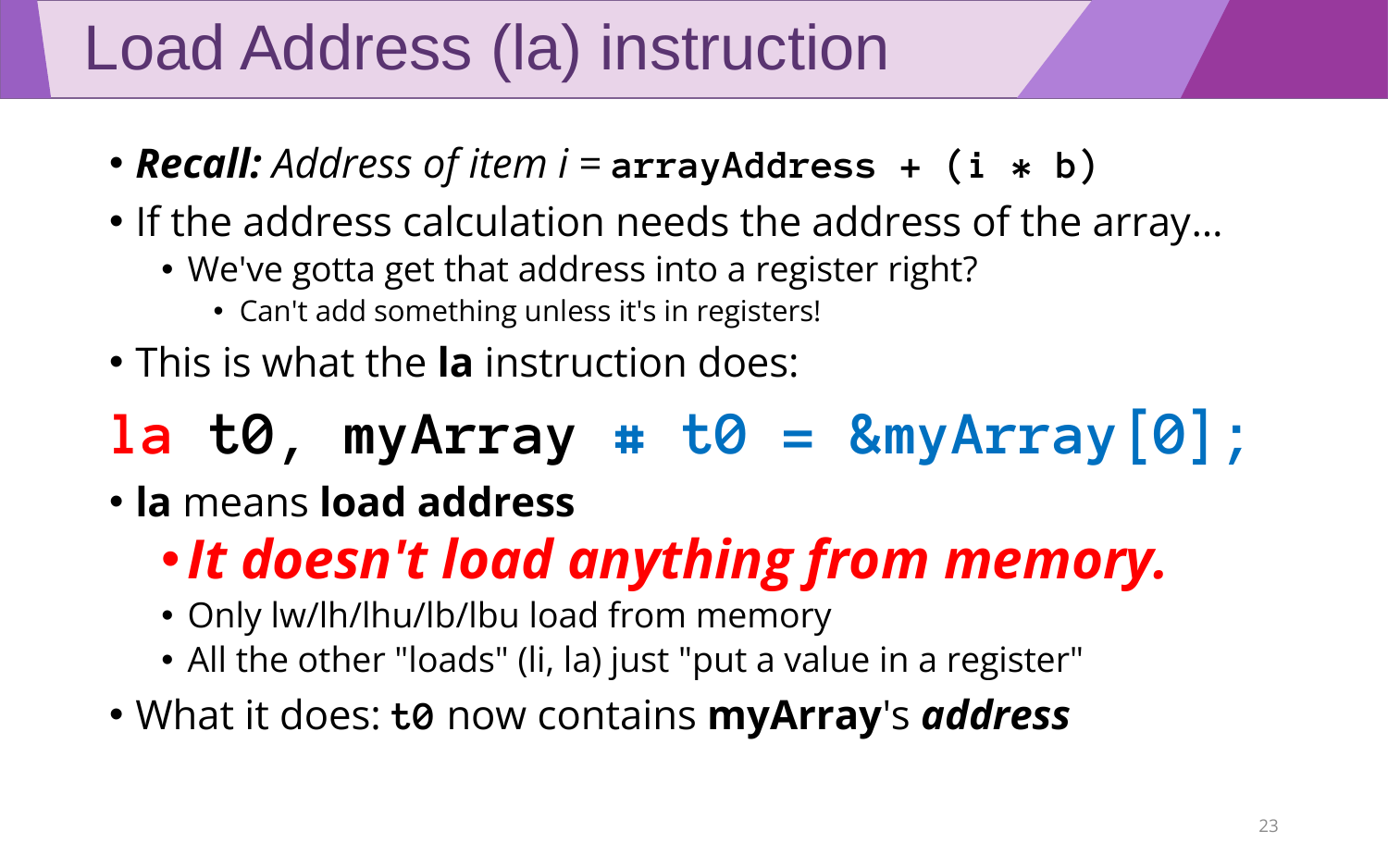

# Load Address (la) instruction
Recall: Address of item i = arrayAddress + (i * b)
If the address calculation needs the address of the array…
We've gotta get that address into a register right?
Can't add something unless it's in registers!
This is what the la instruction does:
la t0, myArray # t0 = &myArray[0];
la means load address
It doesn't load anything from memory.
Only lw/lh/lhu/lb/lbu load from memory
All the other "loads" (li, la) just "put a value in a register"
What it does: t0 now contains myArray's address

23